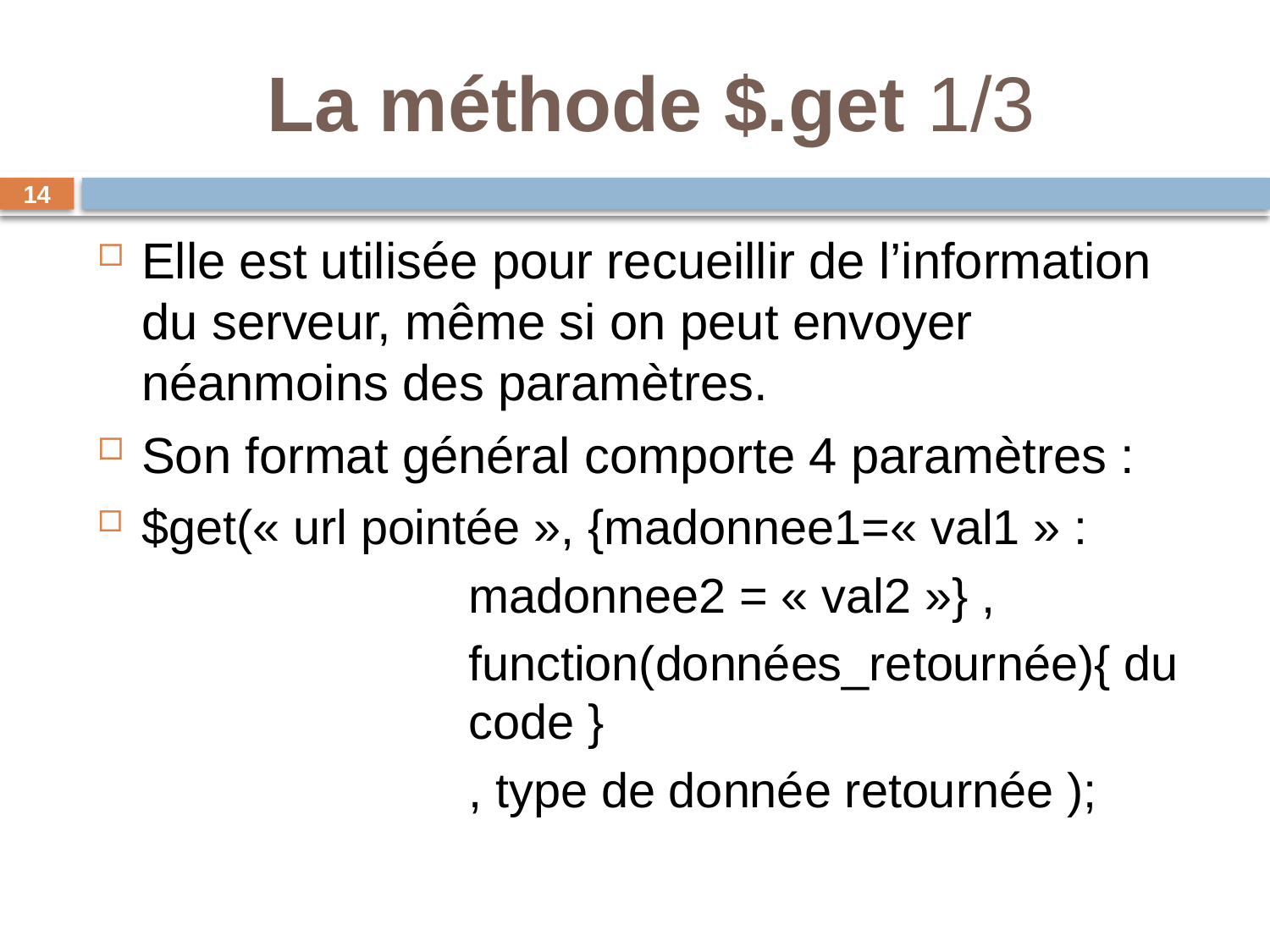

# La méthode $.get 1/3
14
Elle est utilisée pour recueillir de l’information du serveur, même si on peut envoyer néanmoins des paramètres.
Son format général comporte 4 paramètres :
$get(« url pointée », {madonnee1=« val1 » :
		madonnee2 = « val2 »} ,
function(données_retournée){ du code }
		, type de donnée retournée );